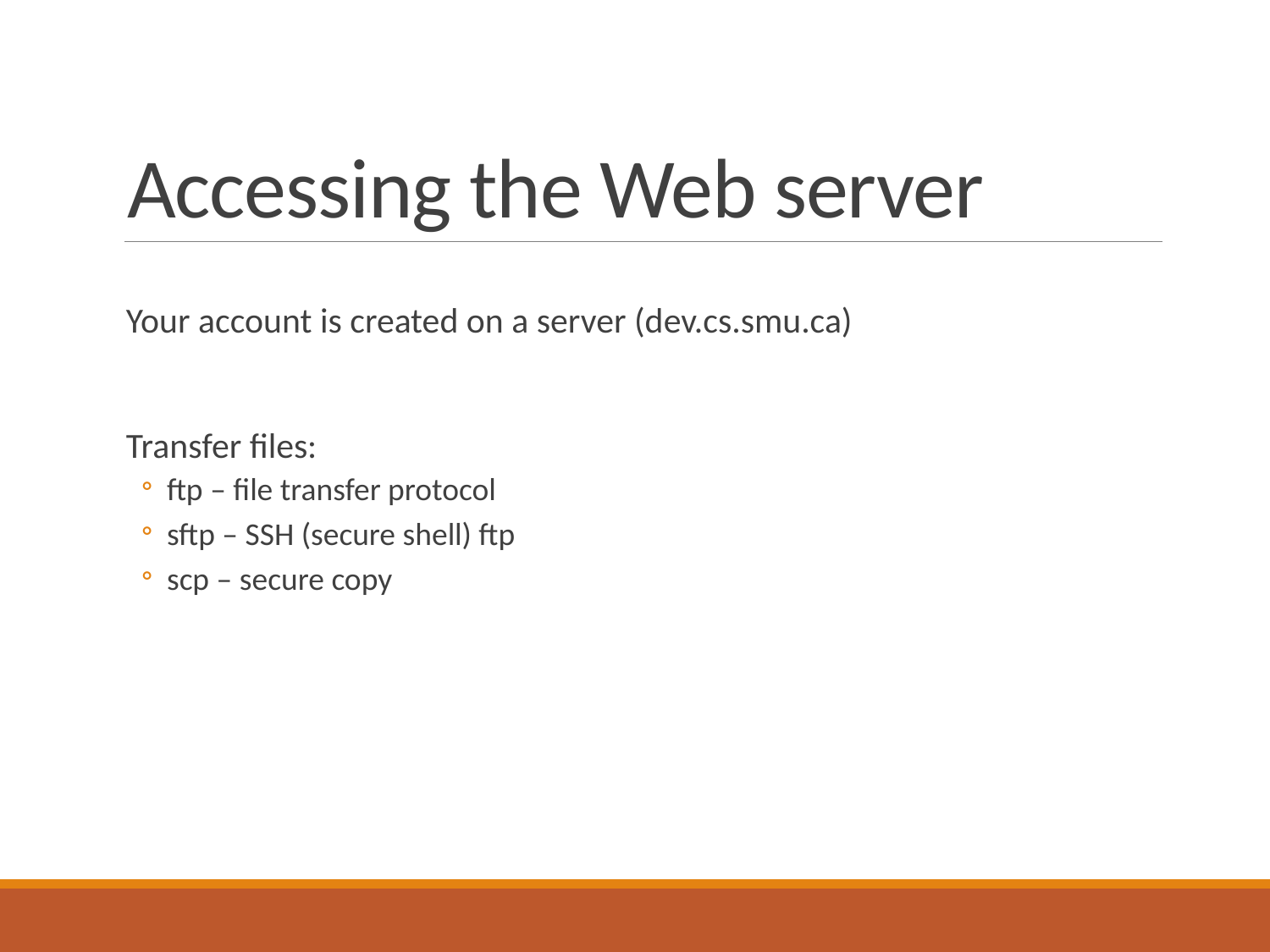

# Accessing the Web server
Your account is created on a server (dev.cs.smu.ca)

Transfer files:
ftp – file transfer protocol
sftp – SSH (secure shell) ftp
scp – secure copy